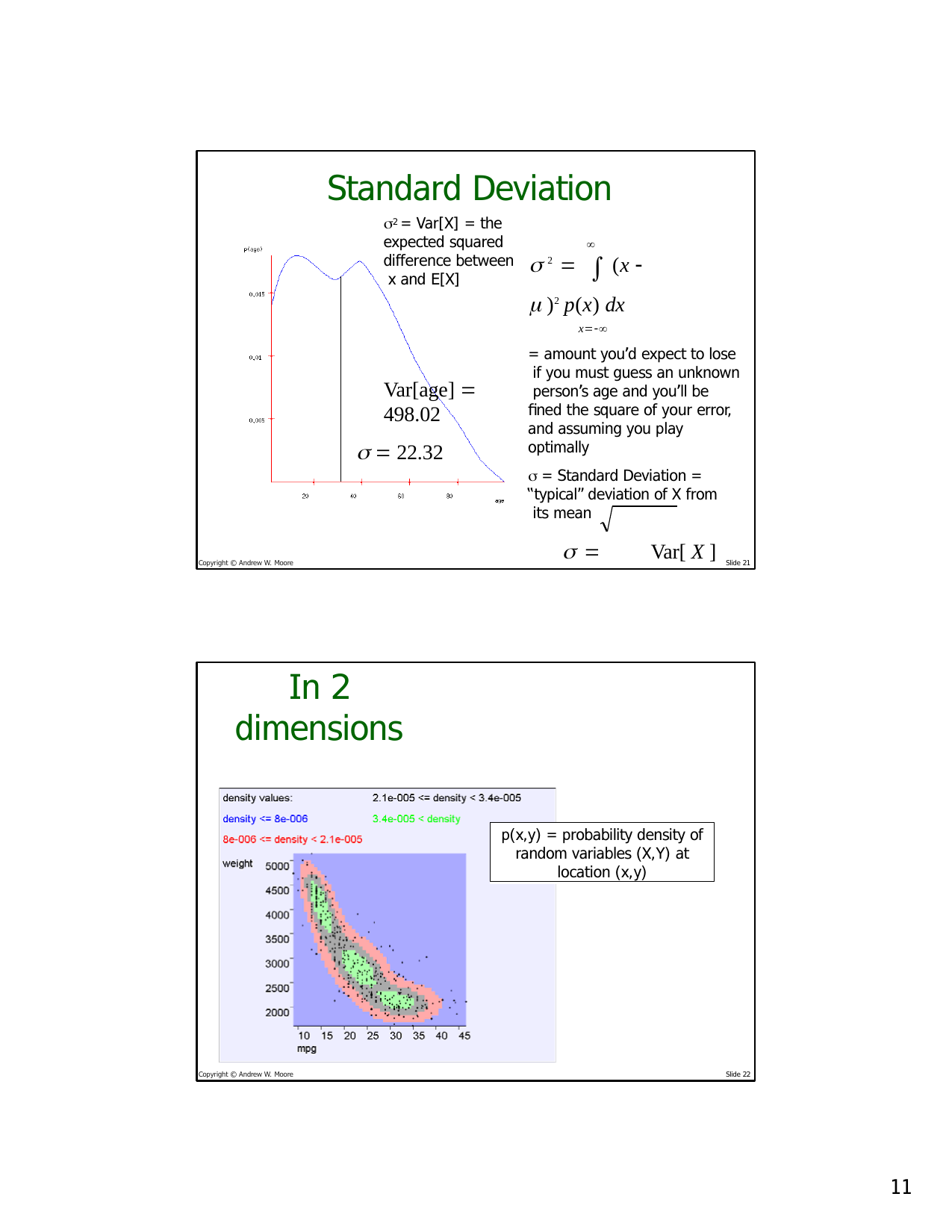

# Standard Deviation
σ2 = Var[X] = the  expected squared
∞
σ 2  =	∫ (x − μ )2 p(x) dx
x=−∞
= amount you’d expect to lose  if you must guess an unknown  person’s age and you’ll be  fined the square of your error,  and assuming you play  optimally
σ = Standard Deviation =  “typical” deviation of X from  its mean
σ =	Var[ X ]

difference between  x and E[X]

Var[age] = 498.02
σ = 22.32

Copyright © Andrew W. Moore
Slide 21

In 2  dimensions

p(x,y) = probability density of  random variables (X,Y) at  location (x,y)
Copyright © Andrew W. Moore
Slide 22
11